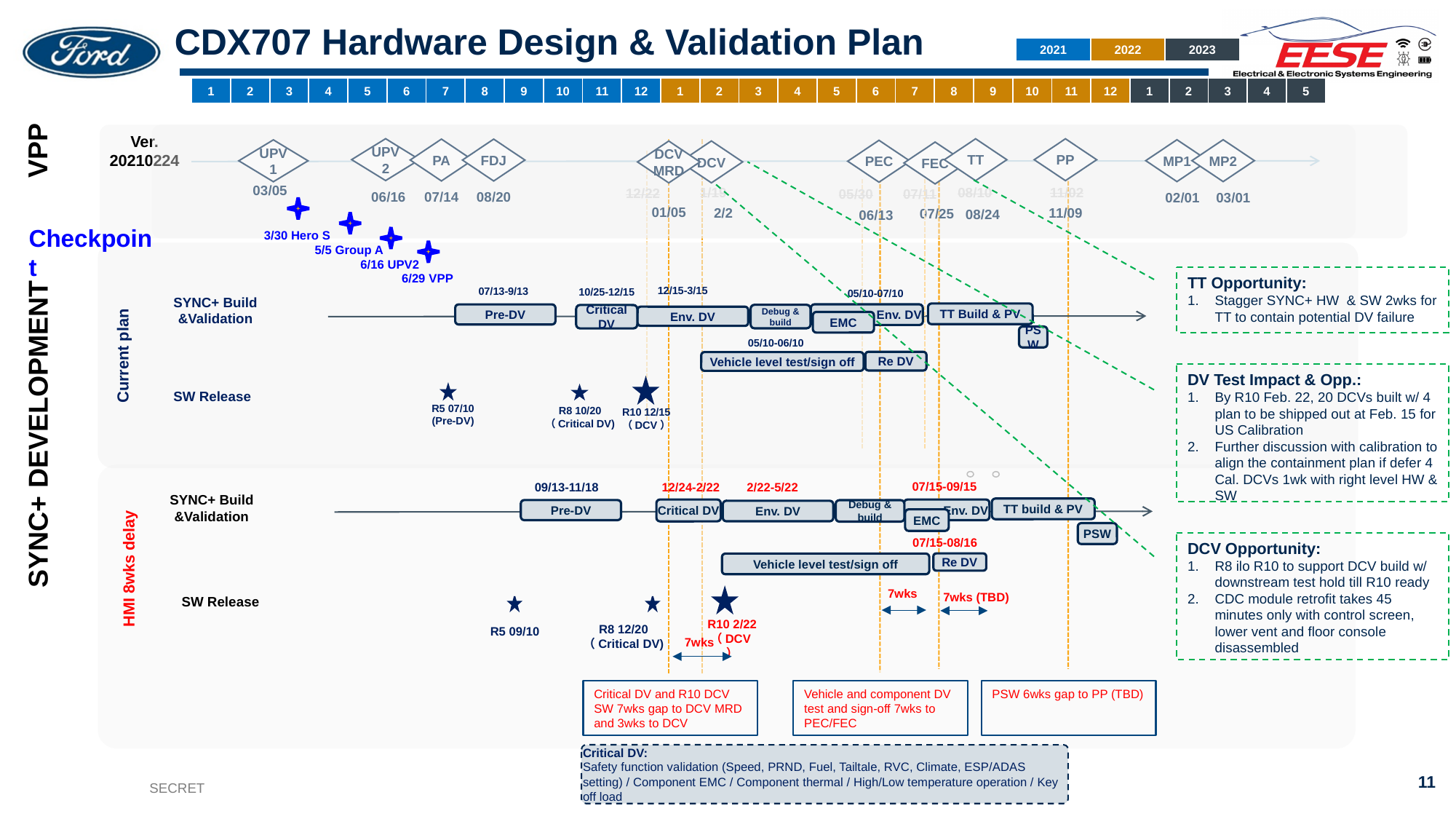

# CDX707 Hardware Design & Validation Plan
| 2021 | 2022 | 2023 |
| --- | --- | --- |
VPP
| 1 | 2 | 3 | 4 | 5 | 6 | 7 | 8 | 9 | 10 | 11 | 12 | 1 | 2 | 3 | 4 | 5 | 6 | 7 | 8 | 9 | 10 | 11 | 12 | 1 | 2 | 3 | 4 | 5 |
| --- | --- | --- | --- | --- | --- | --- | --- | --- | --- | --- | --- | --- | --- | --- | --- | --- | --- | --- | --- | --- | --- | --- | --- | --- | --- | --- | --- | --- |

Ver. 20210224
UPV2
TT
PP
PA
FDJ
MP1
MP2
UPV1
PEC
DCV
DCV MRD
FEC
Checkpoint
03/05
11/02
08/10
12/22
1/19
07/11
05/30
06/16
02/01
03/01
07/14
08/20

3/30 Hero S
01/05
08/24
11/09
2/2
07/25
06/13

5/5 Group A
SYNC+ DEVELOPMENT

6/16 UPV2

6/29 VPP

TT Opportunity:
Stagger SYNC+ HW  & SW 2wks for TT to contain potential DV failure
12/15-3/15
07/13-9/13
10/25-12/15
05/10-07/10
SYNC+ Build &Validation
TT Build & PV
Env. DV
Pre-DV
Debug & build
Critical DV
Env. DV
EMC
PSW
05/10-06/10
Current plan
Re DV
Vehicle level test/sign off
DV Test Impact & Opp.:
By R10 Feb. 22, 20 DCVs built w/ 4 plan to be shipped out at Feb. 15 for US Calibration
Further discussion with calibration to align the containment plan if defer 4 Cal. DCVs 1wk with right level HW & SW

SW Release

R8 10/20
（Critical DV)
R10 12/15
（DCV）
R5 07/10
(Pre-DV)

09/13-11/18
07/15-09/15
12/24-2/22
2/22-5/22
SYNC+ Build &Validation
TT build & PV
Env. DV
Critical DV
Pre-DV
Debug & build
Env. DV
EMC
PSW
07/15-08/16
DCV Opportunity:
R8 ilo R10 to support DCV build w/ downstream test hold till R10 ready
CDC module retrofit takes 45 minutes only with control screen, lower vent and floor console disassembled
HMI 8wks delay
Re DV
Vehicle level test/sign off
7wks
7wks (TBD)
SW Release

R10 2/22
（DCV）
R8 12/20
（Critical DV)

R5 09/10
7wks
Critical DV and R10 DCV SW 7wks gap to DCV MRD and 3wks to DCV
Vehicle and component DV
test and sign-off 7wks to PEC/FEC
PSW 6wks gap to PP (TBD)

Critical DV:
Safety function validation (Speed, PRND, Fuel, Tailtale, RVC, Climate, ESP/ADAS setting) / Component EMC / Component thermal / High/Low temperature operation / Key off load